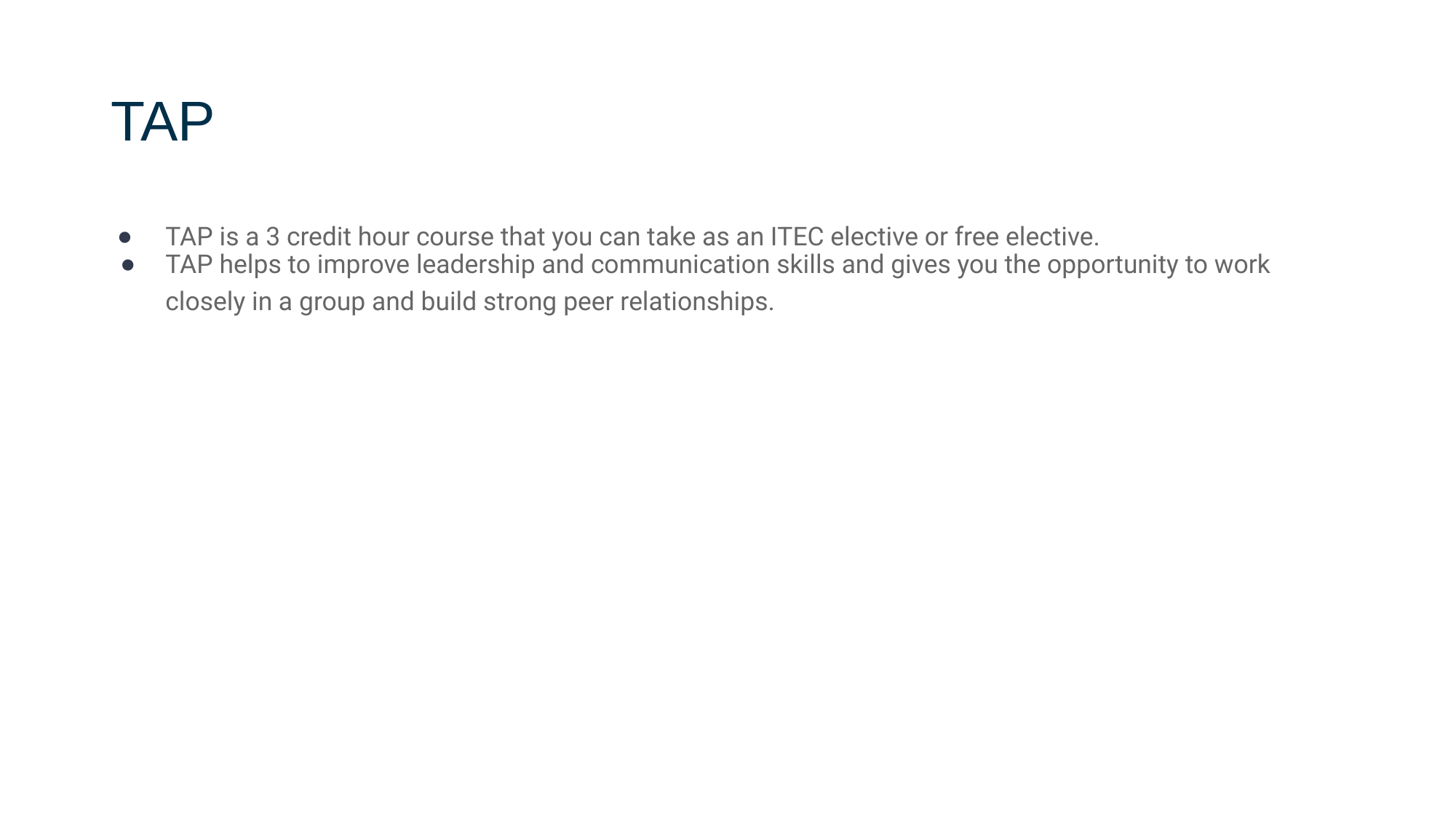

# TAP
TAP is a 3 credit hour course that you can take as an ITEC elective or free elective.
TAP helps to improve leadership and communication skills and gives you the opportunity to work closely in a group and build strong peer relationships.